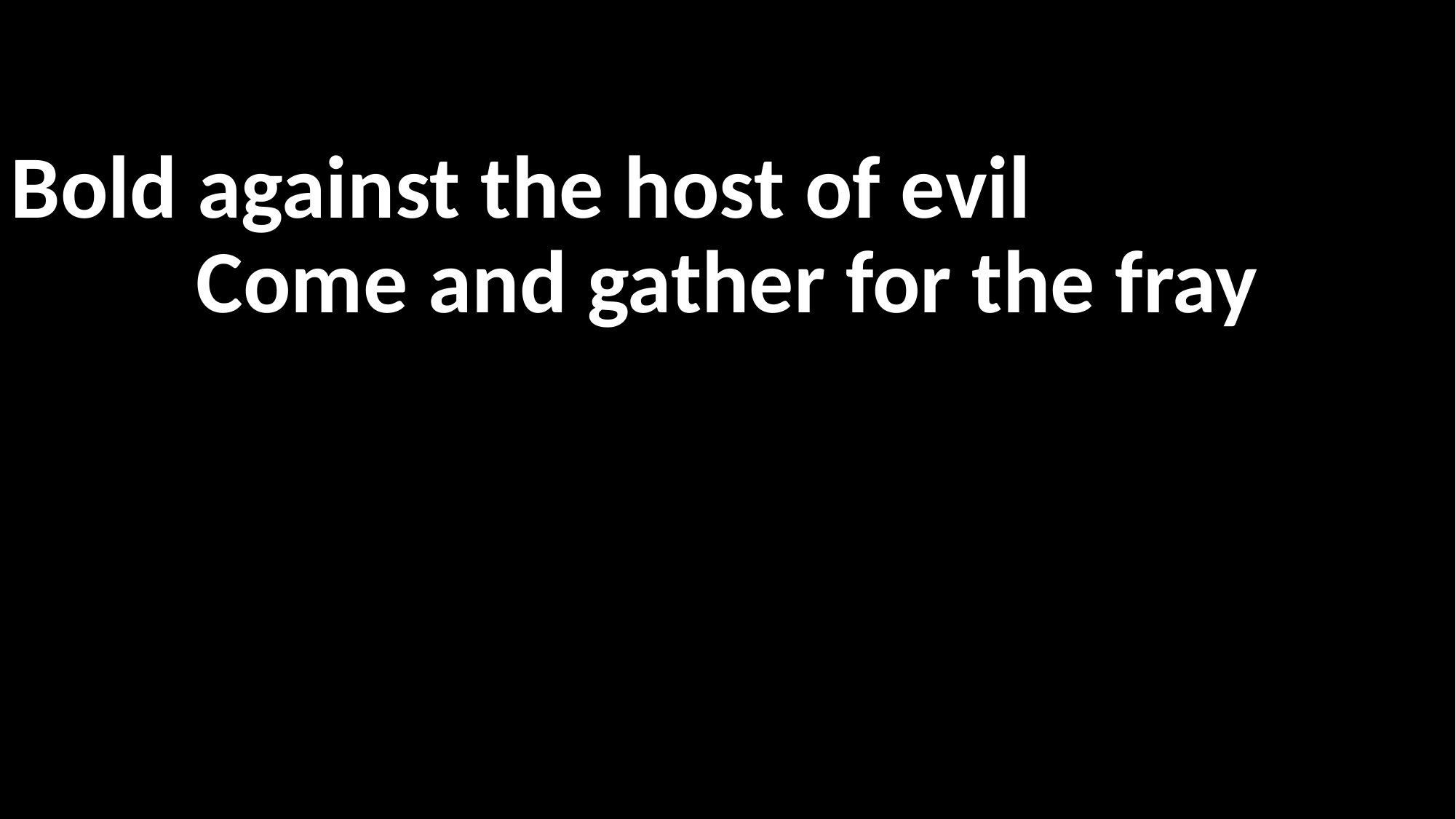

Bold against the host of evil
Come and gather for the fray